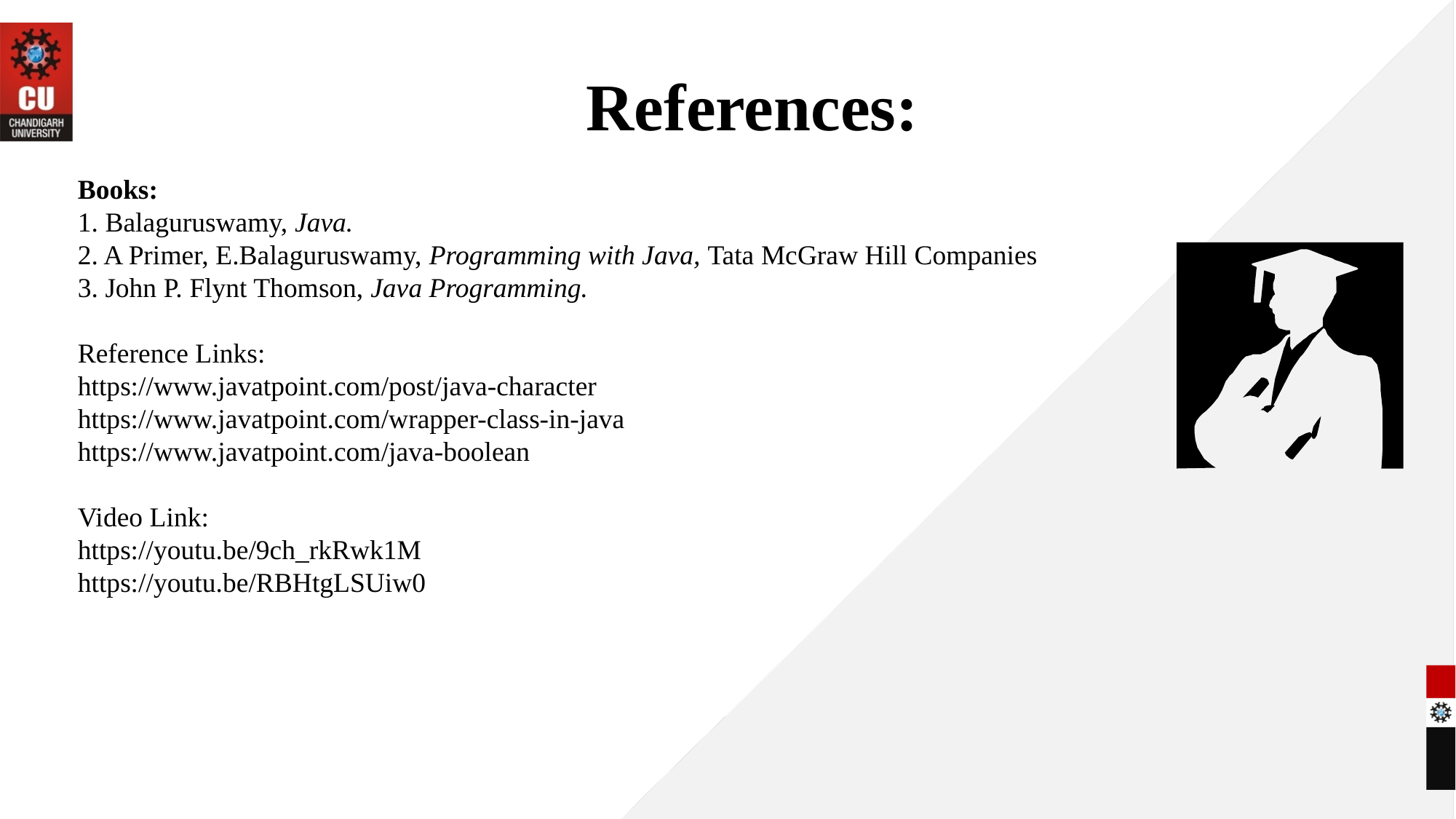

# References:
Books:
1. Balaguruswamy, Java.
2. A Primer, E.Balaguruswamy, Programming with Java, Tata McGraw Hill Companies
3. John P. Flynt Thomson, Java Programming.

Reference Links:
https://www.javatpoint.com/post/java-character
https://www.javatpoint.com/wrapper-class-in-java
https://www.javatpoint.com/java-boolean

Video Link:
https://youtu.be/9ch_rkRwk1M
https://youtu.be/RBHtgLSUiw0